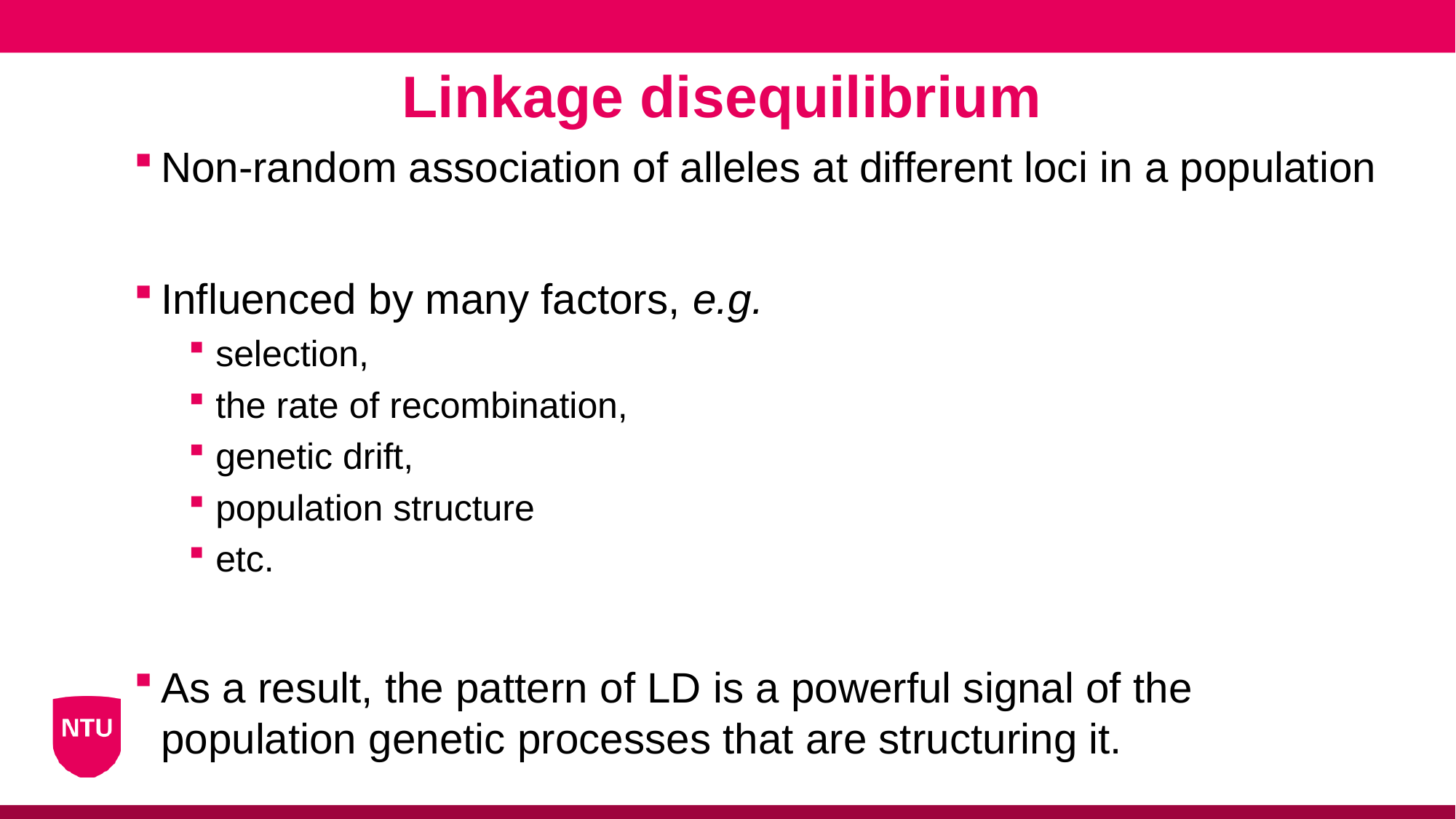

Linkage disequilibrium
Non-random association of alleles at different loci in a population

Influenced by many factors, e.g.
selection,
the rate of recombination,
genetic drift,
population structure
etc.

As a result, the pattern of LD is a powerful signal of the population genetic processes that are structuring it.